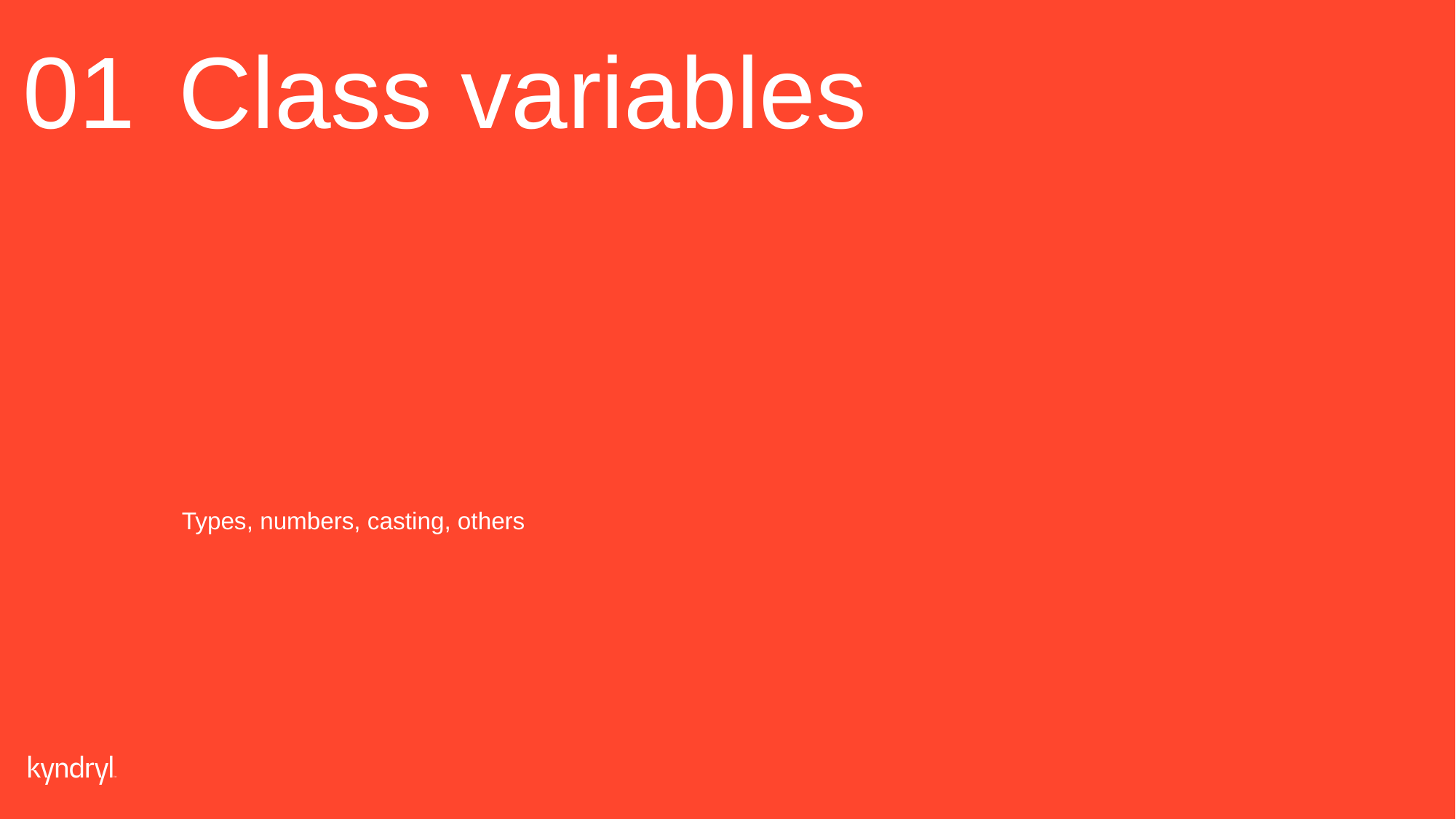

01
Class variables
Types, numbers, casting, others